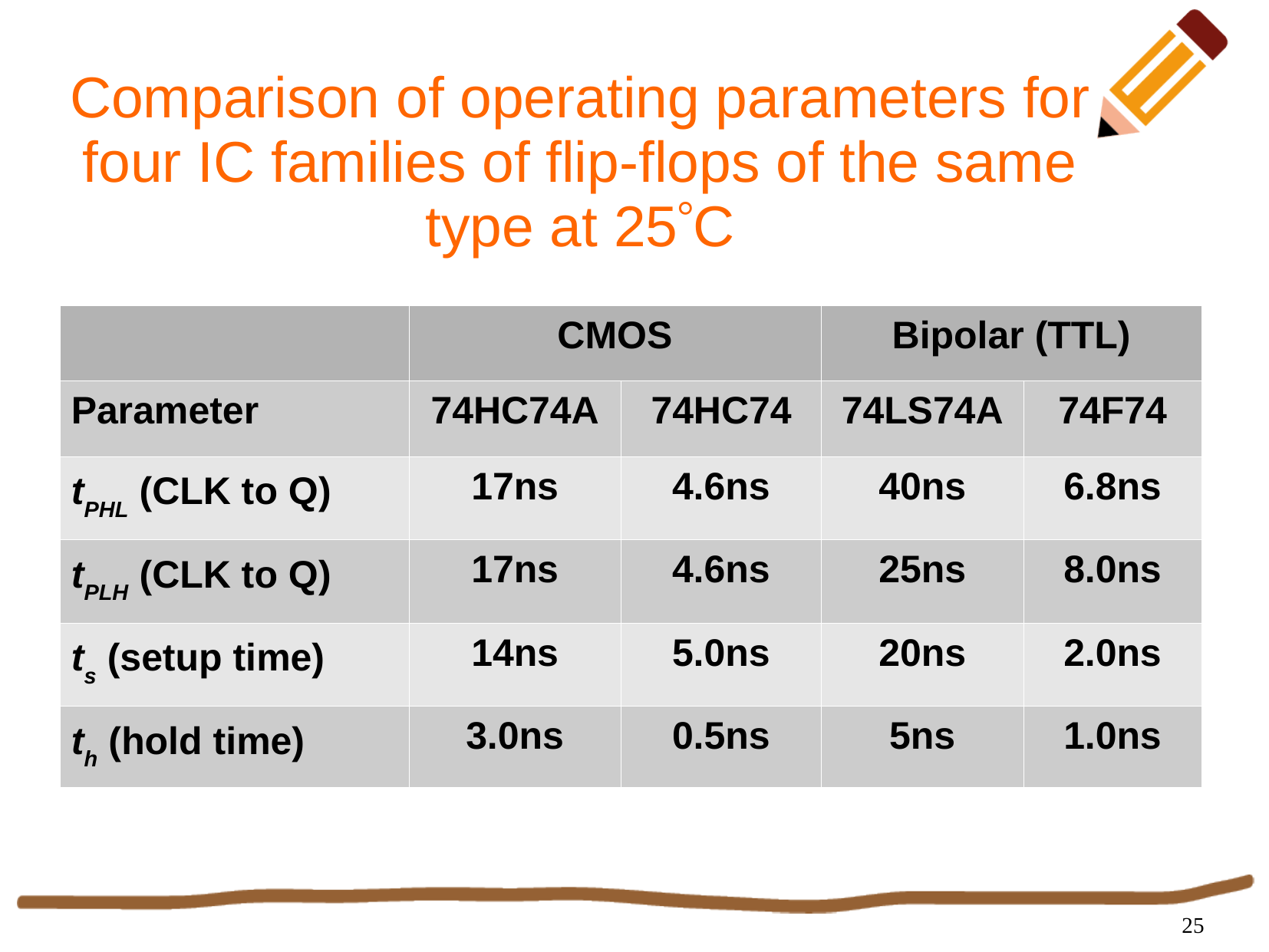

# Comparison of operating parameters for four IC families of flip-flops of the same type at 25°C
|  | CMOS |  | Bipolar (TTL) |  |
| --- | --- | --- | --- | --- |
| Parameter | 74HC74A | 74HC74 | 74LS74A | 74F74 |
| tPHL (CLK to Q) | 17ns | 4.6ns | 40ns | 6.8ns |
| tPLH (CLK to Q) | 17ns | 4.6ns | 25ns | 8.0ns |
| ts (setup time) | 14ns | 5.0ns | 20ns | 2.0ns |
| th (hold time) | 3.0ns | 0.5ns | 5ns | 1.0ns |
25